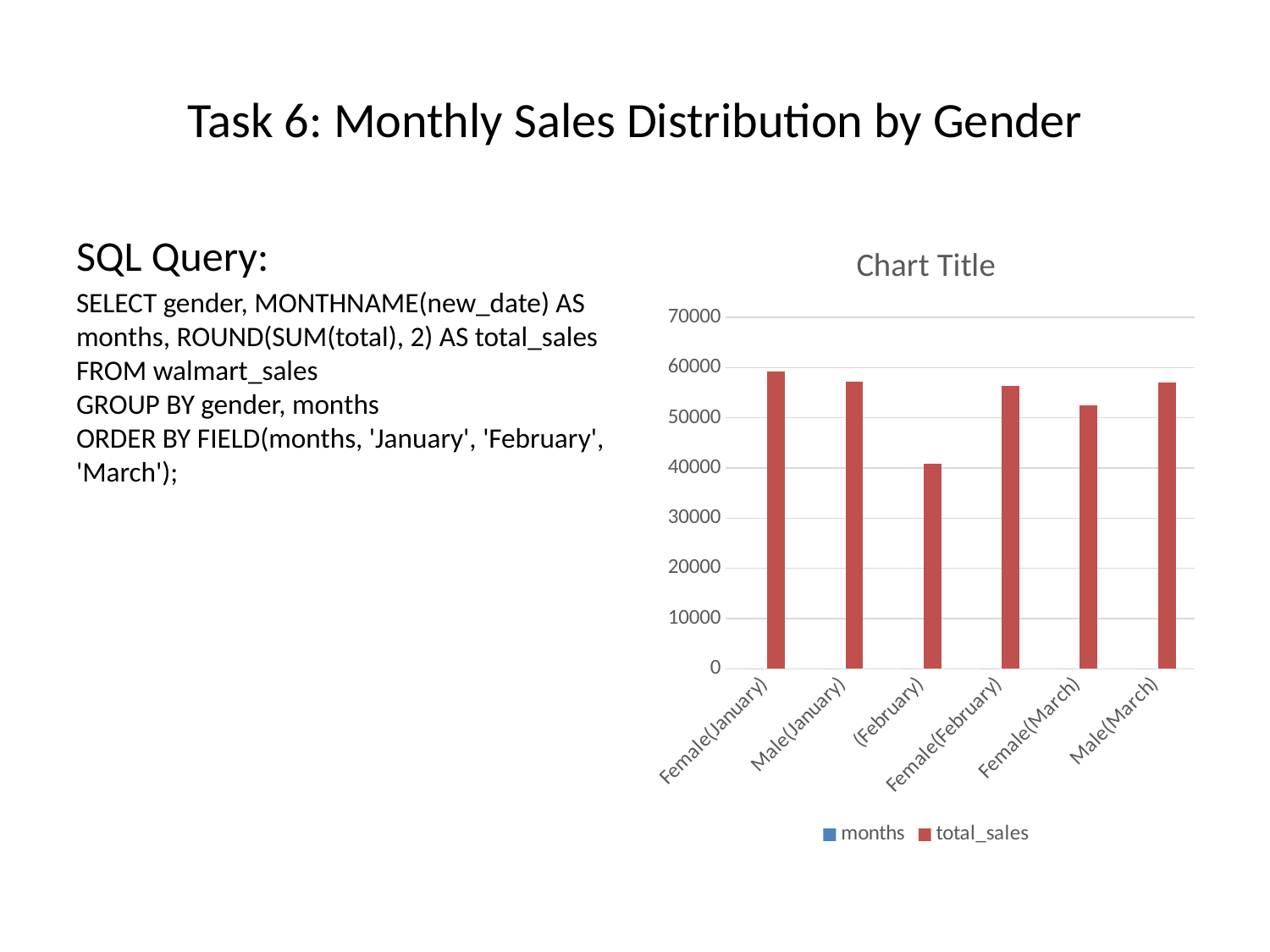

# Task 6: Monthly Sales Distribution by Gender
SQL Query:
SELECT gender, MONTHNAME(new_date) AS months, ROUND(SUM(total), 2) AS total_sales
FROM walmart_sales
GROUP BY gender, months
ORDER BY FIELD(months, 'January', 'February', 'March');

### Chart:

| Category | months | total_sales |
|---|---|---|
| Female(January) | 0.0 | 59138.98 |
| Male(January) | 0.0 | 57152.89 |
| (February) | 0.0 | 40883.82 |
| Female(February) | 0.0 | 56335.56 |
| Female(March) | 0.0 | 52408.39 |
| Male(March) | 0.0 | 57047.12 |